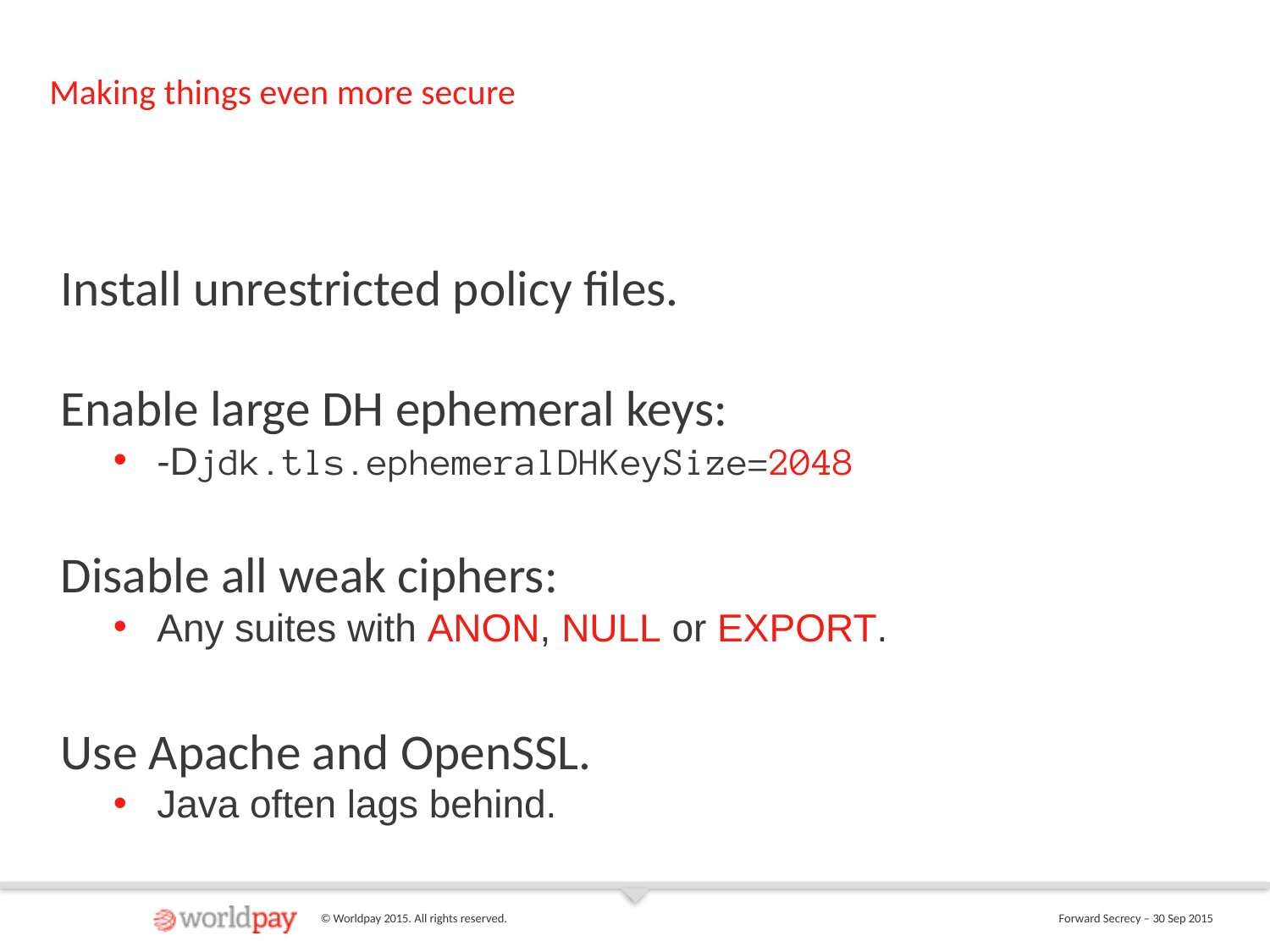

# Making things even more secure
Install unrestricted policy files.

Enable large DH ephemeral keys:
-Djdk.tls.ephemeralDHKeySize=2048

Disable all weak ciphers:
Any suites with ANON, NULL or EXPORT.

Use Apache and OpenSSL.
Java often lags behind.